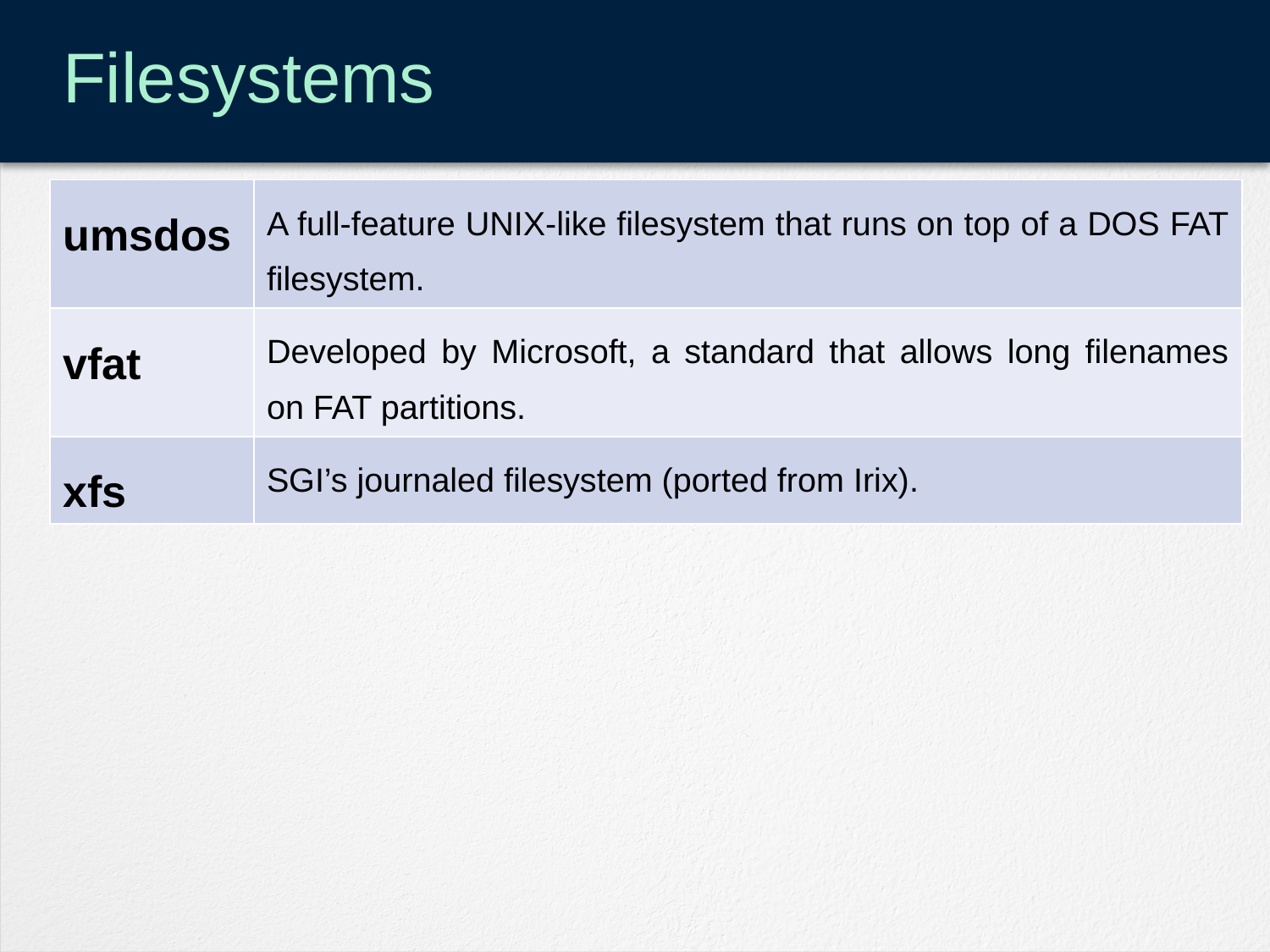

# Filesystems
| umsdos | A full-feature UNIX-like filesystem that runs on top of a DOS FAT filesystem. |
| --- | --- |
| vfat | Developed by Microsoft, a standard that allows long filenames on FAT partitions. |
| xfs | SGI’s journaled filesystem (ported from Irix). |